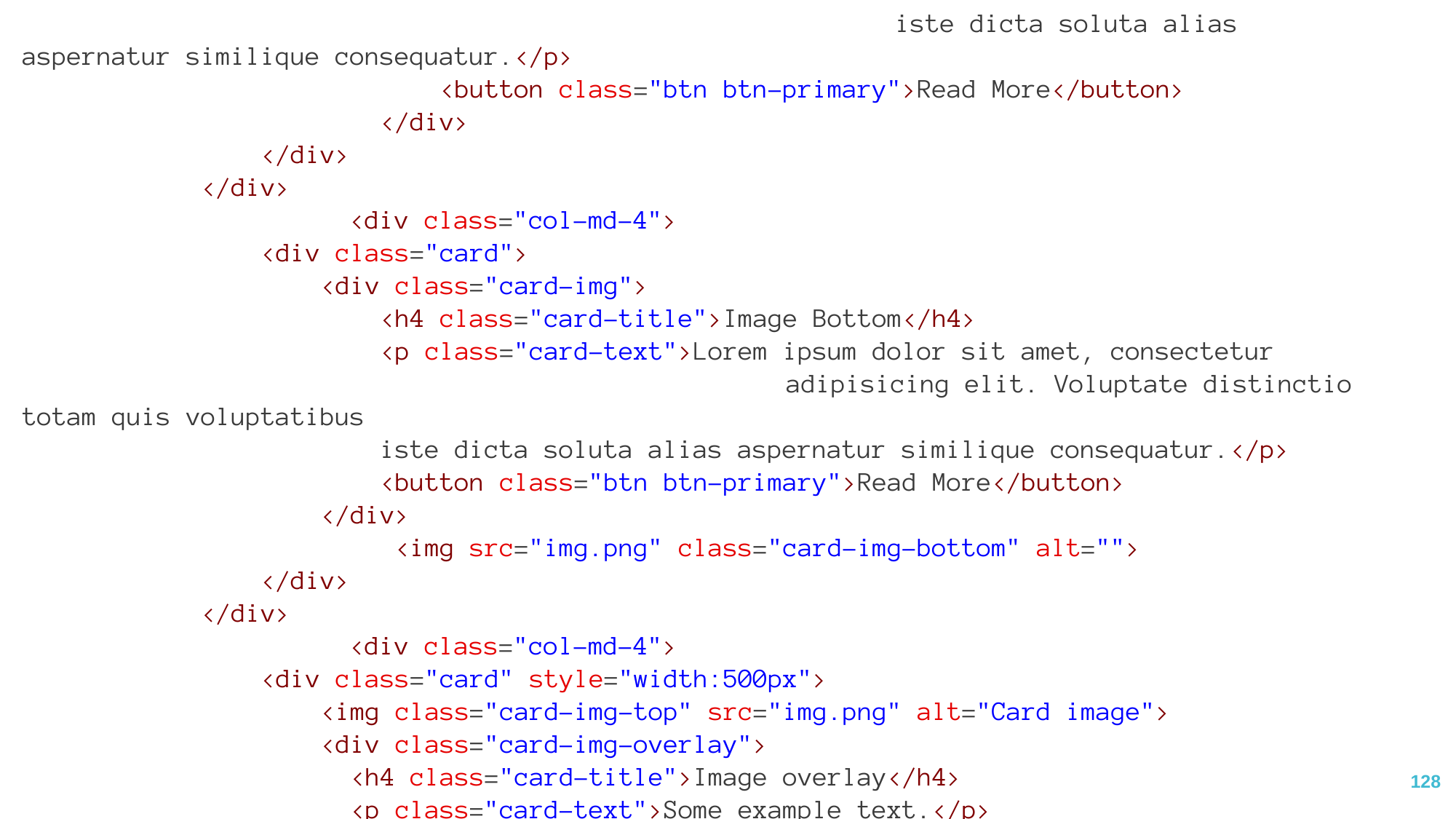

iste dicta soluta alias aspernatur similique consequatur.</p>
                            <button class="btn btn-primary">Read More</button>
                        </div>
                </div>
            </div>
			<div class="col-md-4">
                <div class="card">
                    <div class="card-img">
                        <h4 class="card-title">Image Bottom</h4>
                        <p class="card-text">Lorem ipsum dolor sit amet, consectetur 								adipisicing elit. Voluptate distinctio totam quis voluptatibus
                        iste dicta soluta alias aspernatur similique consequatur.</p>
                        <button class="btn btn-primary">Read More</button>
                    </div>
                         <img src="img.png" class="card-img-bottom" alt="">
                </div>
            </div>
			<div class="col-md-4">
                <div class="card" style="width:500px">
                    <img class="card-img-top" src="img.png" alt="Card image">
                    <div class="card-img-overlay">
                      <h4 class="card-title">Image overlay</h4>
                      <p class="card-text">Some example text.</p>
                      <a href="#" class="btn btn-primary">See Profile</a>
                    </div>

128